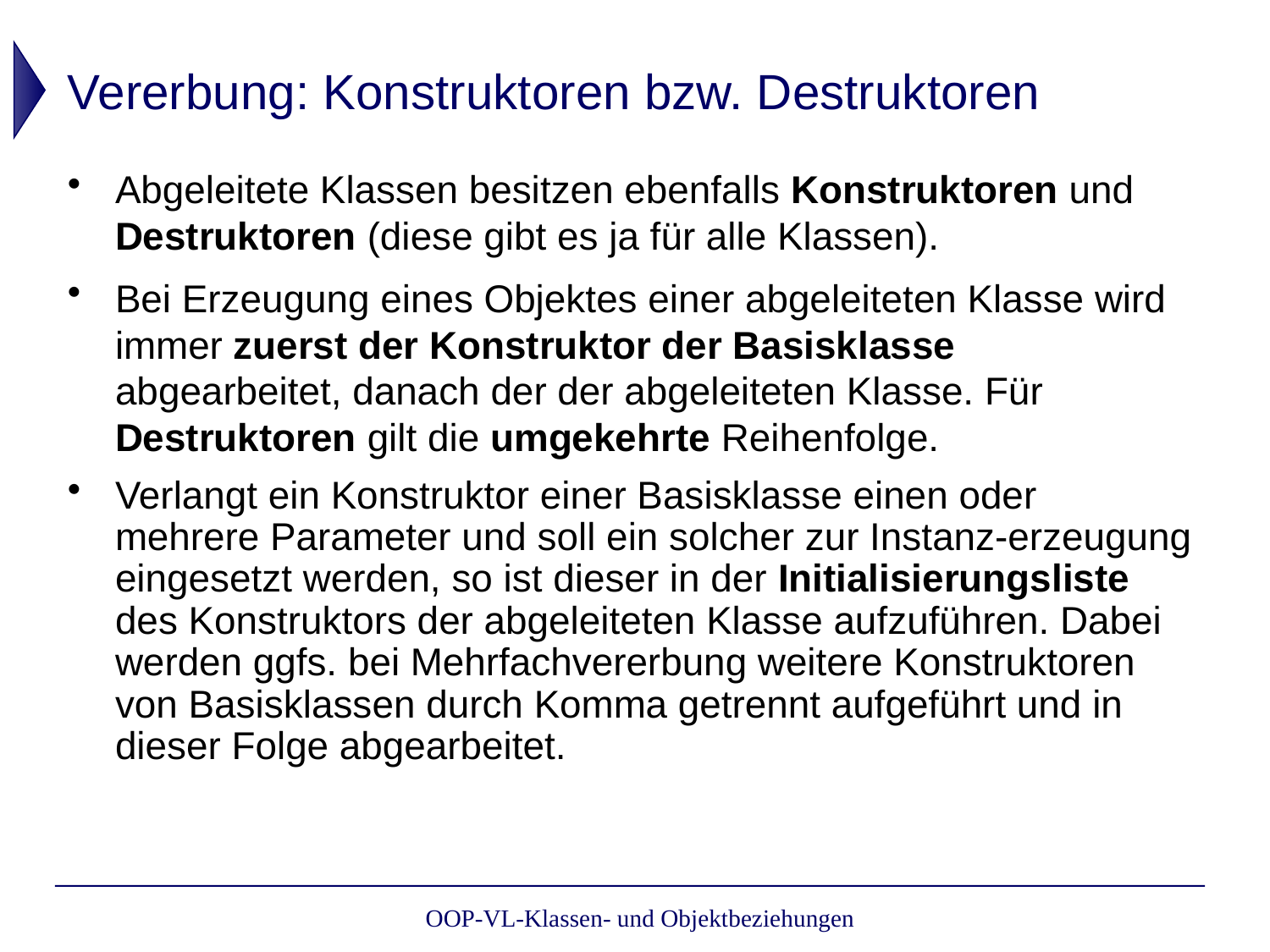

# Vererbung: Konstruktoren bzw. Destruktoren
Abgeleitete Klassen besitzen ebenfalls Konstruktoren und Destruktoren (diese gibt es ja für alle Klassen).
Bei Erzeugung eines Objektes einer abgeleiteten Klasse wird immer zuerst der Konstruktor der Basisklasse abgearbeitet, danach der der abgeleiteten Klasse. Für Destruktoren gilt die umgekehrte Reihenfolge.
Verlangt ein Konstruktor einer Basisklasse einen oder mehrere Parameter und soll ein solcher zur Instanz-erzeugung eingesetzt werden, so ist dieser in der Initialisierungsliste des Konstruktors der abgeleiteten Klasse aufzuführen. Dabei werden ggfs. bei Mehrfachvererbung weitere Konstruktoren von Basisklassen durch Komma getrennt aufgeführt und in dieser Folge abgearbeitet.
OOP-VL-Klassen- und Objektbeziehungen